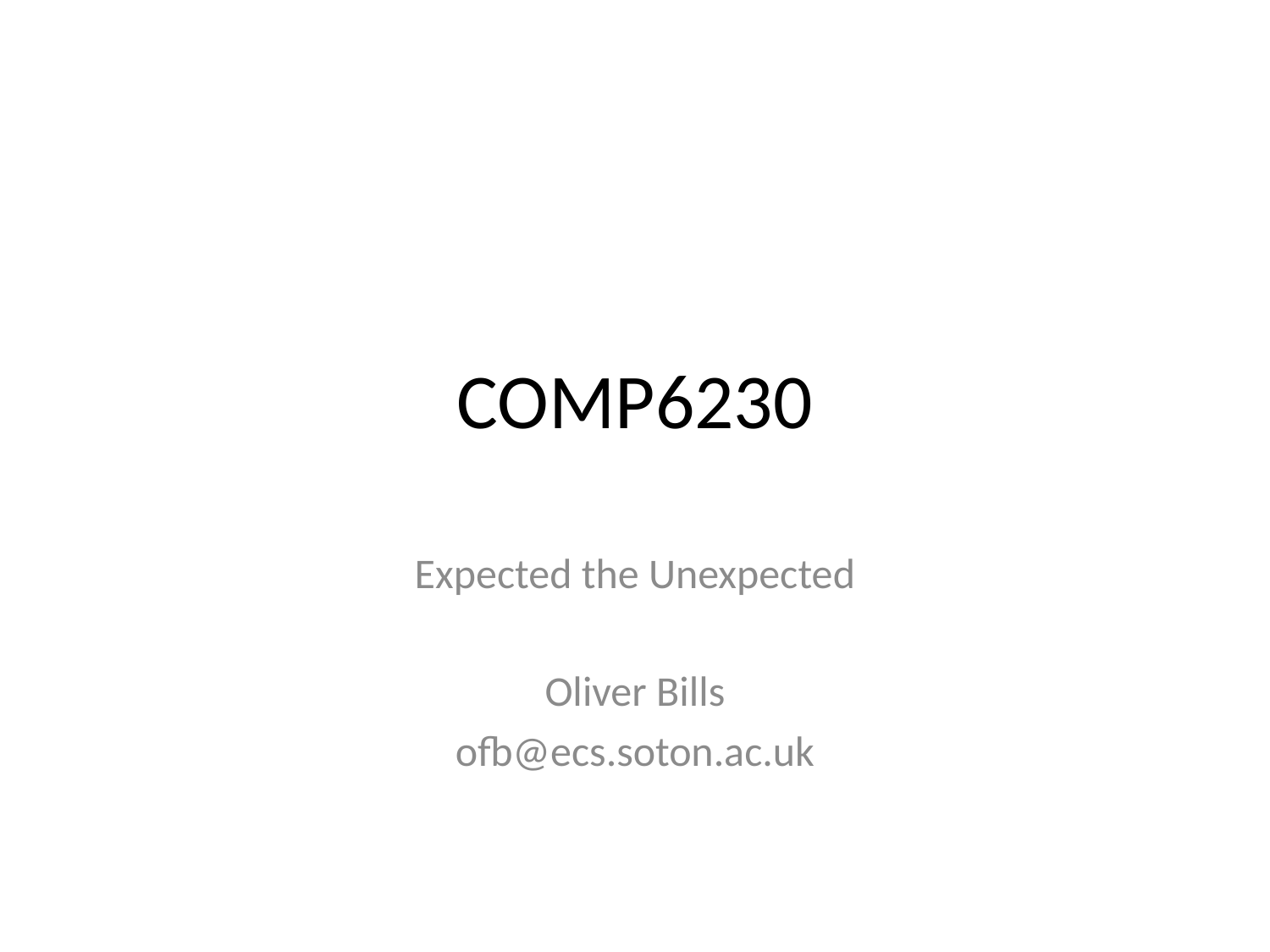

# COMP6230
Expected the Unexpected

Oliver Bills
ofb@ecs.soton.ac.uk